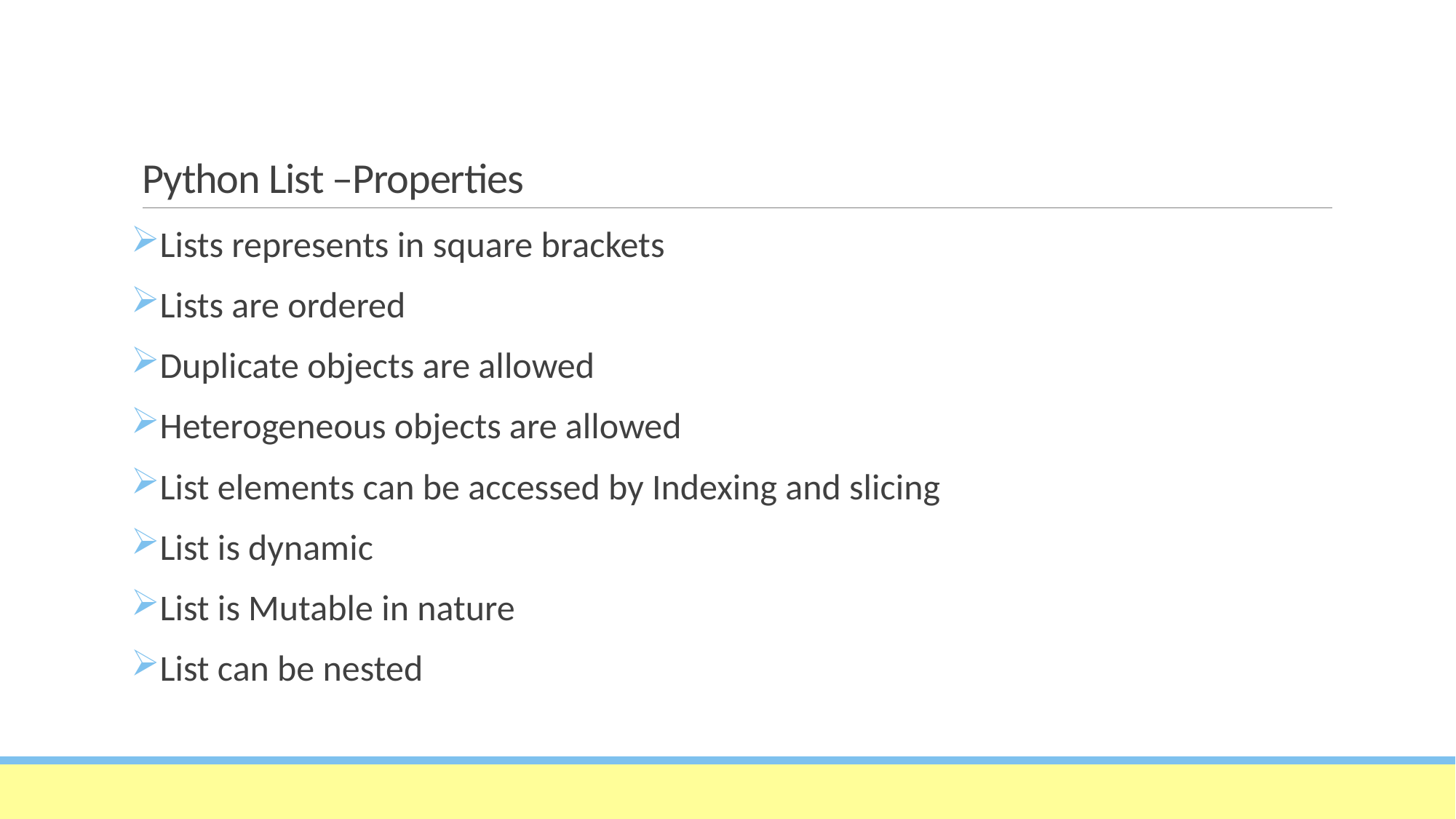

# Python List –Properties
Lists represents in square brackets
Lists are ordered
Duplicate objects are allowed
Heterogeneous objects are allowed
List elements can be accessed by Indexing and slicing
List is dynamic
List is Mutable in nature
List can be nested